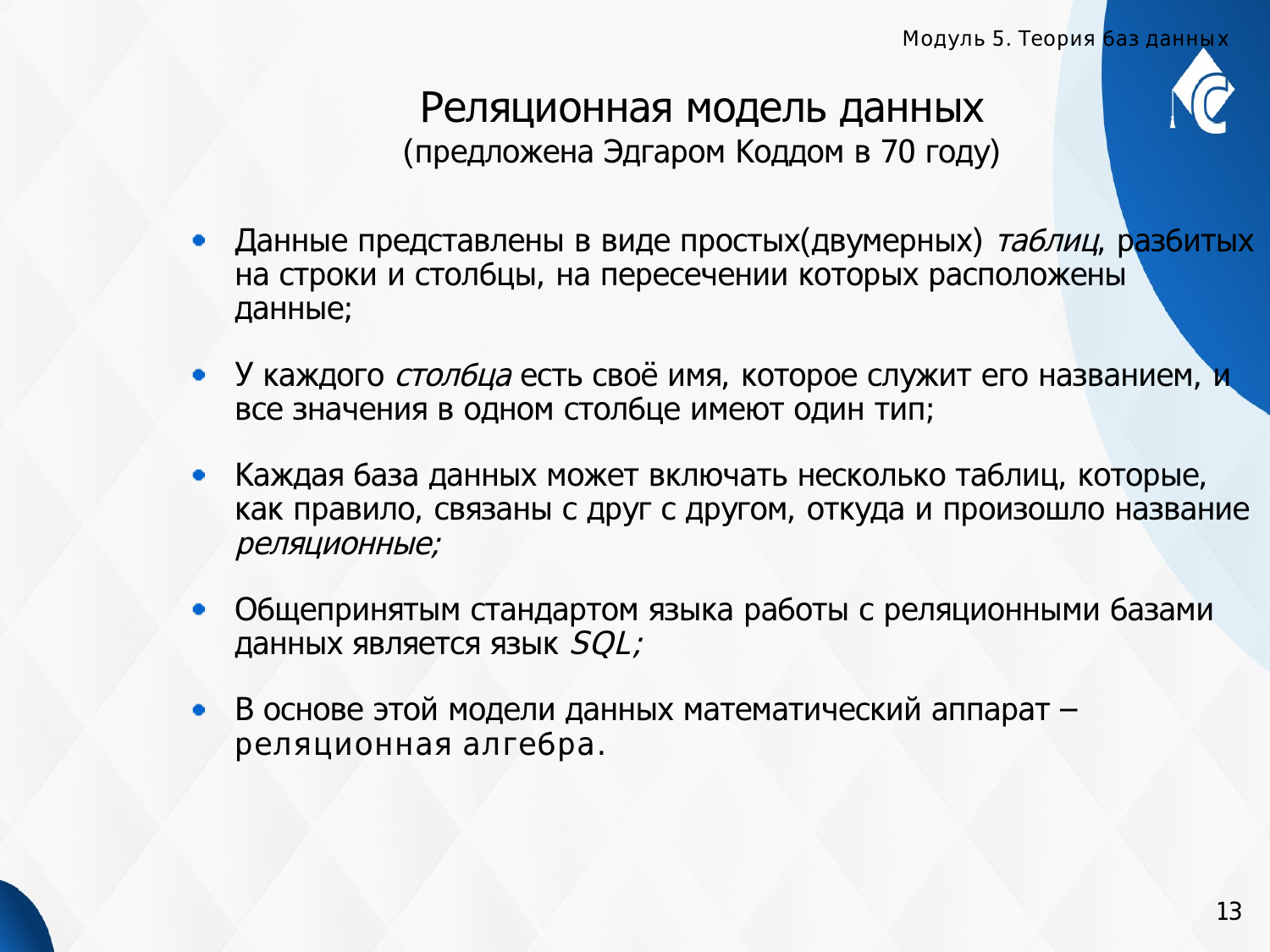

Модуль 5. Теория баз данных
# Реляционная модель данных (предложена Эдгаром Коддом в 70 году)
Данные представлены в виде простых(двумерных) таблиц, разбитых на строки и столбцы, на пересечении которых расположены данные;
У каждого столбца есть своё имя, которое служит его названием, и все значения в одном столбце имеют один тип;
Каждая база данных может включать несколько таблиц, которые, как правило, связаны с друг с другом, откуда и произошло название реляционные;
Общепринятым стандартом языка работы с реляционными базами данных является язык SQL;
В основе этой модели данных математический аппарат – реляционная алгебра.
13